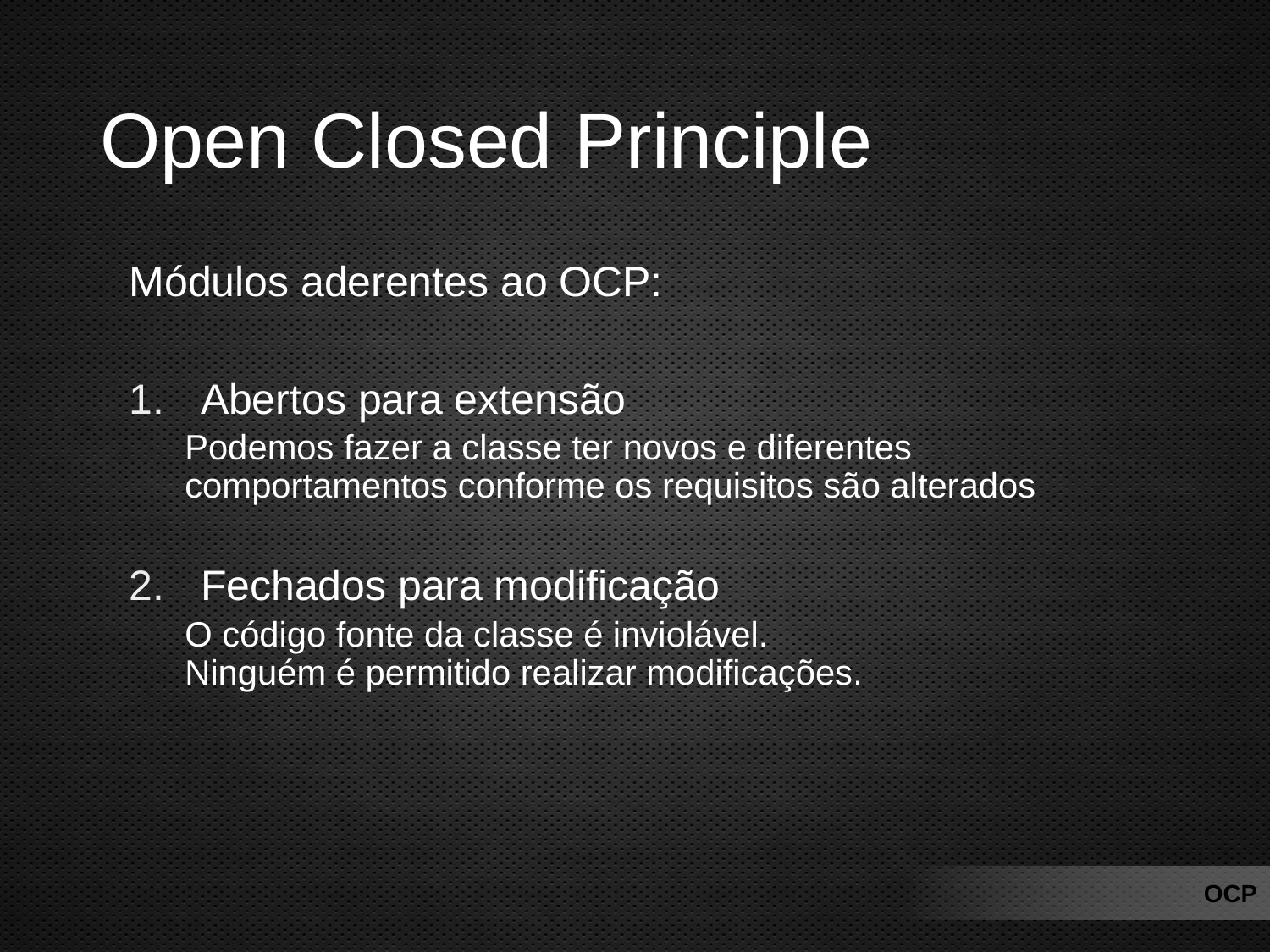

# Open Closed Principle
Módulos aderentes ao OCP:

Abertos para extensão
Podemos fazer a classe ter novos e diferentes comportamentos conforme os requisitos são alterados

Fechados para modificação
O código fonte da classe é inviolável.
Ninguém é permitido realizar modificações.

OCP